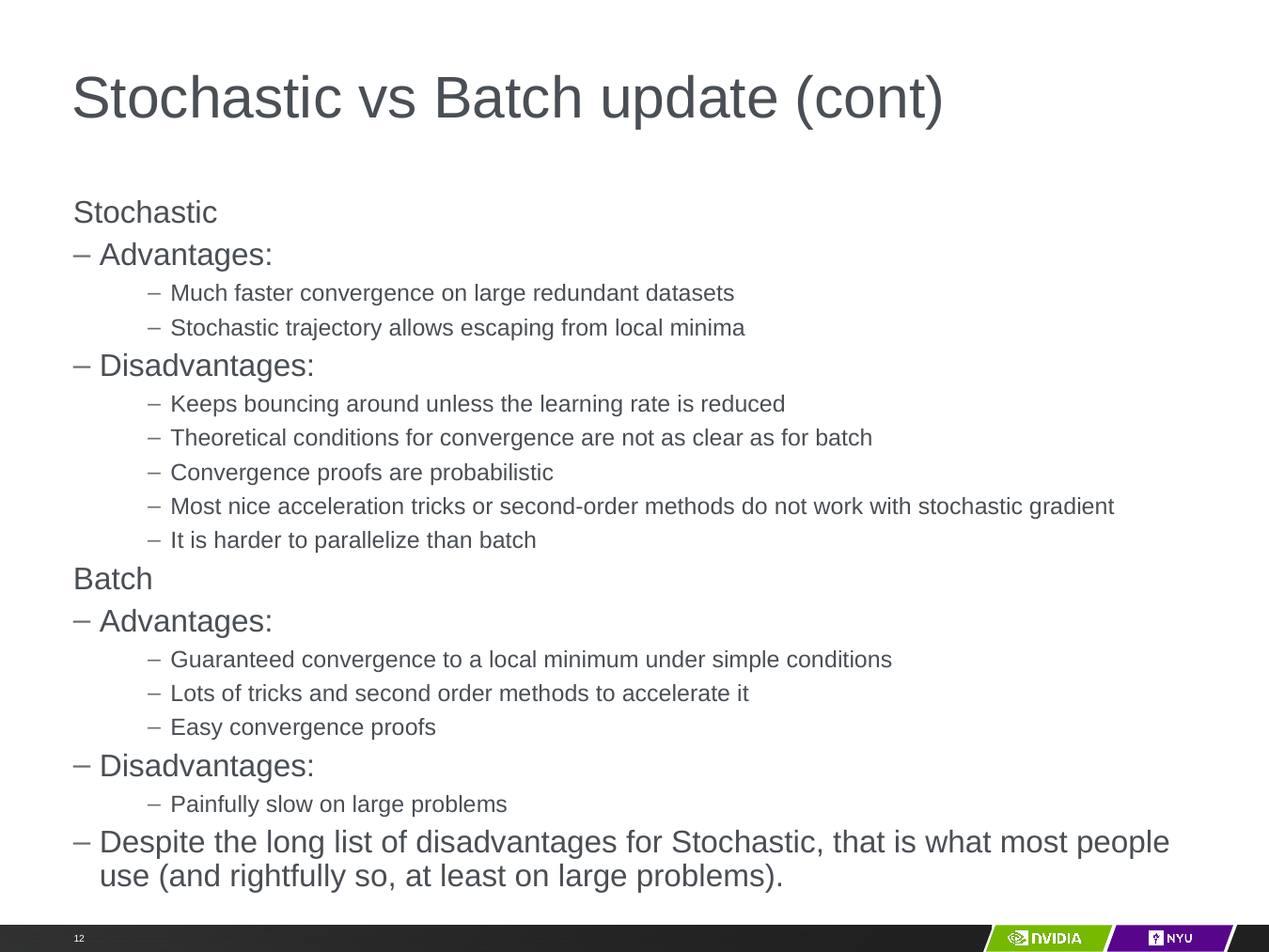

# Stochastic vs Batch update (cont)
Stochastic
Advantages:
Much faster convergence on large redundant datasets
Stochastic trajectory allows escaping from local minima
Disadvantages:
Keeps bouncing around unless the learning rate is reduced
Theoretical conditions for convergence are not as clear as for batch
Convergence proofs are probabilistic
Most nice acceleration tricks or second-order methods do not work with stochastic gradient
It is harder to parallelize than batch
Batch
Advantages:
Guaranteed convergence to a local minimum under simple conditions
Lots of tricks and second order methods to accelerate it
Easy convergence proofs
Disadvantages:
Painfully slow on large problems
Despite the long list of disadvantages for Stochastic, that is what most people use (and rightfully so, at least on large problems).